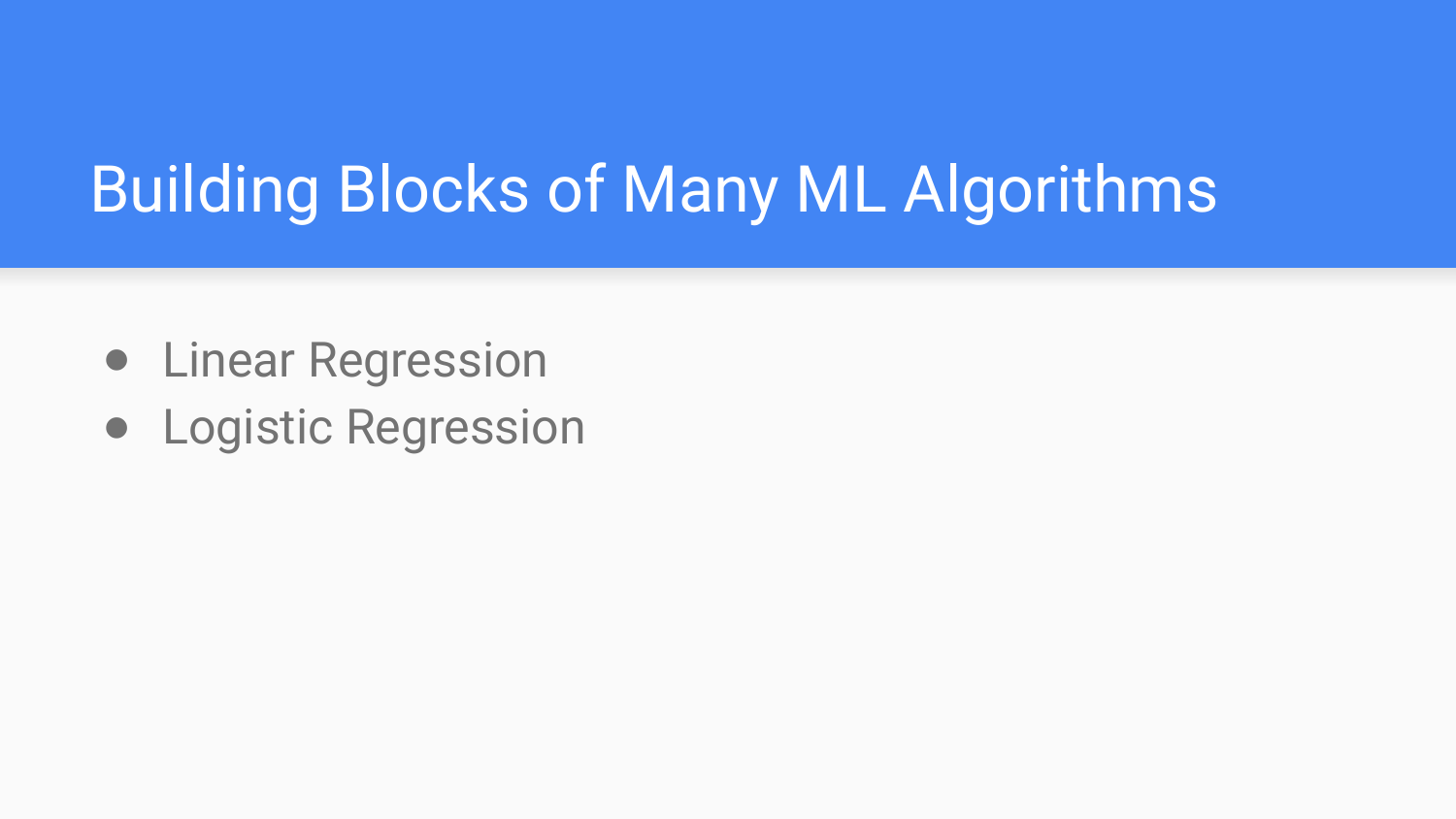

# Building Blocks of Many ML Algorithms
Linear Regression
Logistic Regression